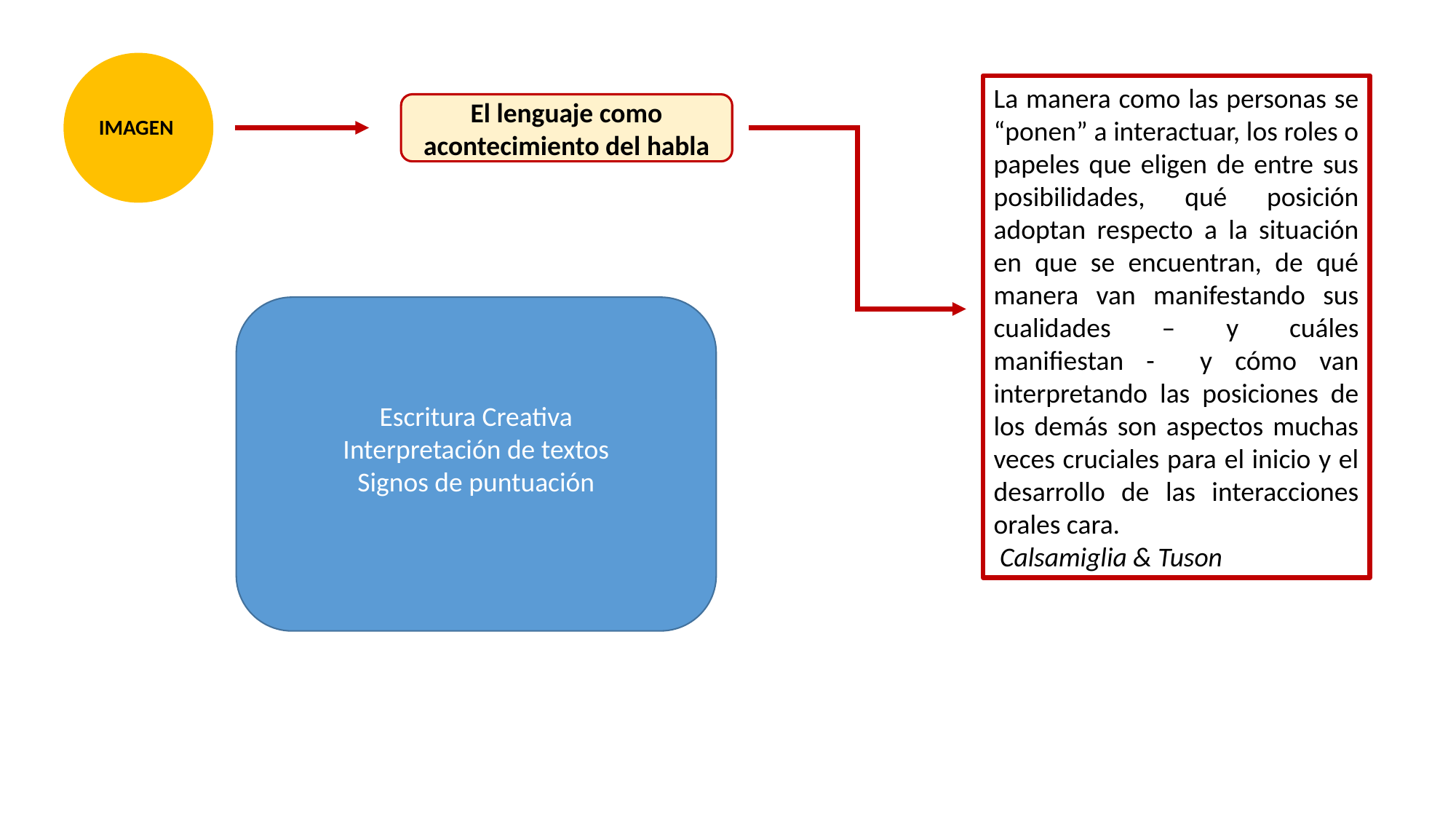

IMAGEN
La manera como las personas se “ponen” a interactuar, los roles o papeles que eligen de entre sus posibilidades, qué posición adoptan respecto a la situación en que se encuentran, de qué manera van manifestando sus cualidades – y cuáles manifiestan -  y cómo van interpretando las posiciones de los demás son aspectos muchas veces cruciales para el inicio y el desarrollo de las interacciones orales cara.
 Calsamiglia & Tuson
El lenguaje como acontecimiento del habla
Escritura Creativa
Interpretación de textos
Signos de puntuación